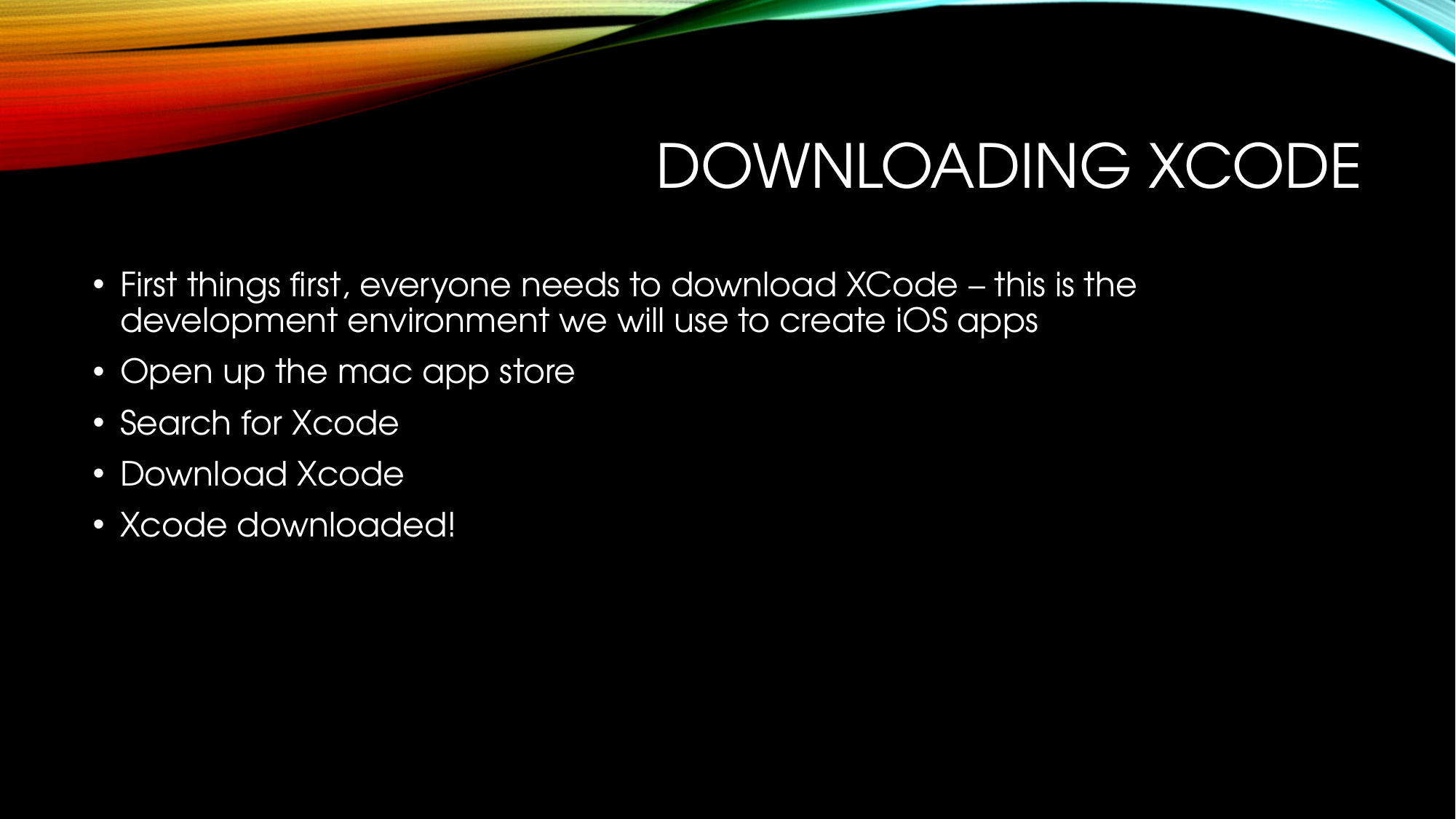

# Downloading xcode
First things first, everyone needs to download XCode – this is the development environment we will use to create iOS apps
Open up the mac app store
Search for Xcode
Download Xcode
Xcode downloaded!